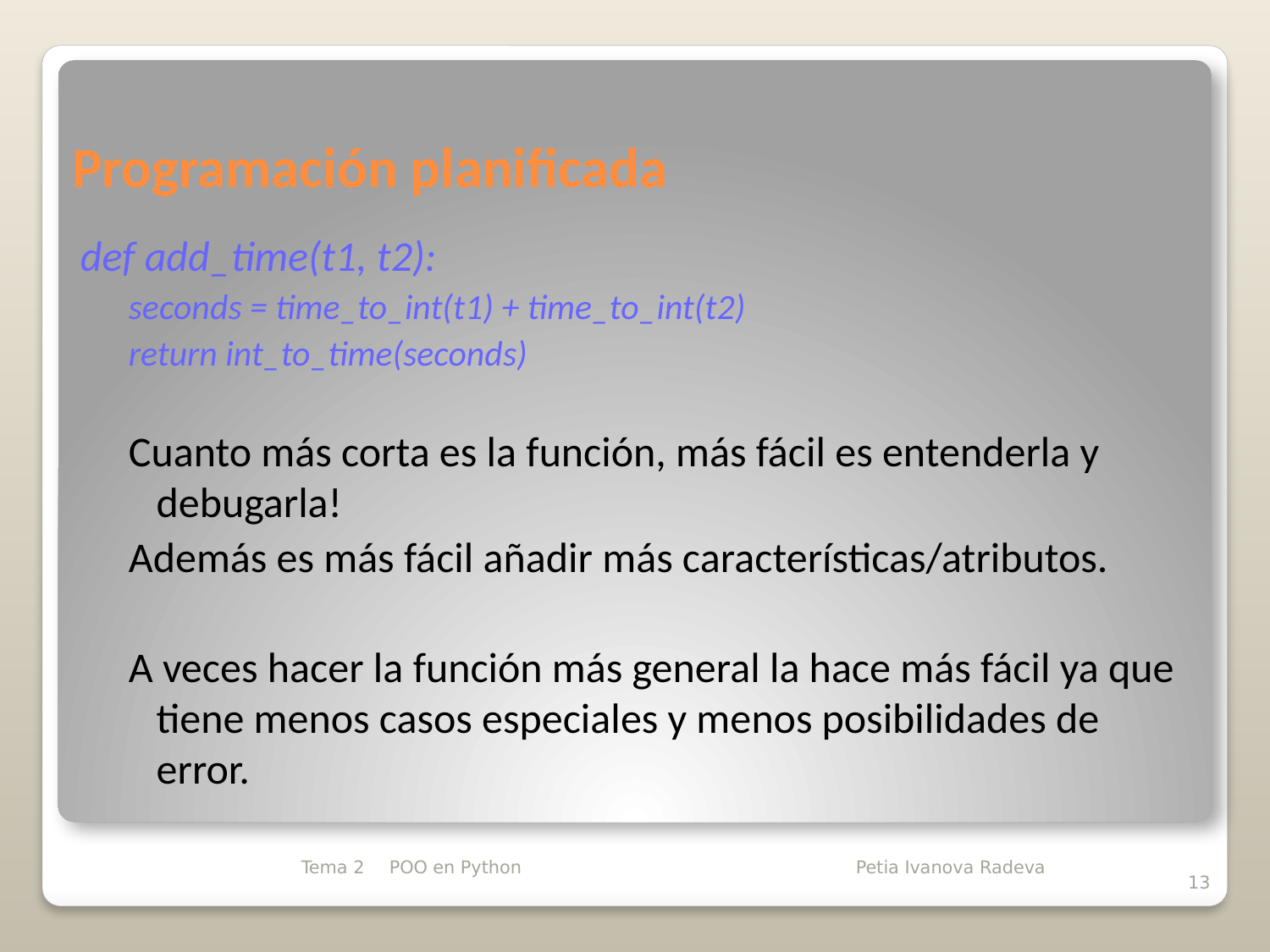

# Programación planificada
def add_time(t1, t2):
seconds = time_to_int(t1) + time_to_int(t2)
return int_to_time(seconds)

Cuanto más corta es la función, más fácil es entenderla y debugarla!
Además es más fácil añadir más características/atributos.

A veces hacer la función más general la hace más fácil ya que tiene menos casos especiales y menos posibilidades de error.
Tema 2
POO en Python
13